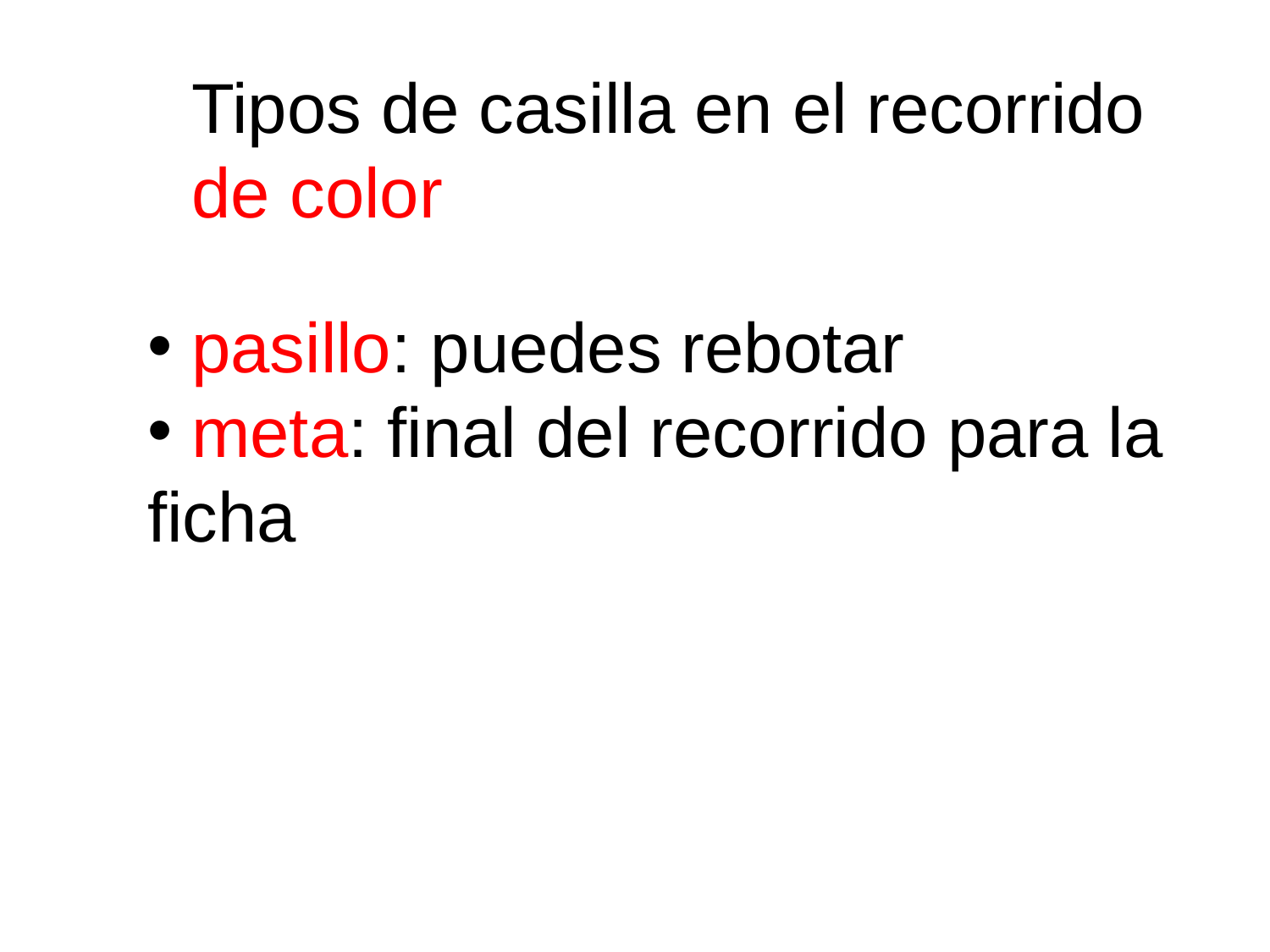

Tipos de casilla en el recorrido
de color
 pasillo: puedes rebotar
 meta: final del recorrido para la ficha